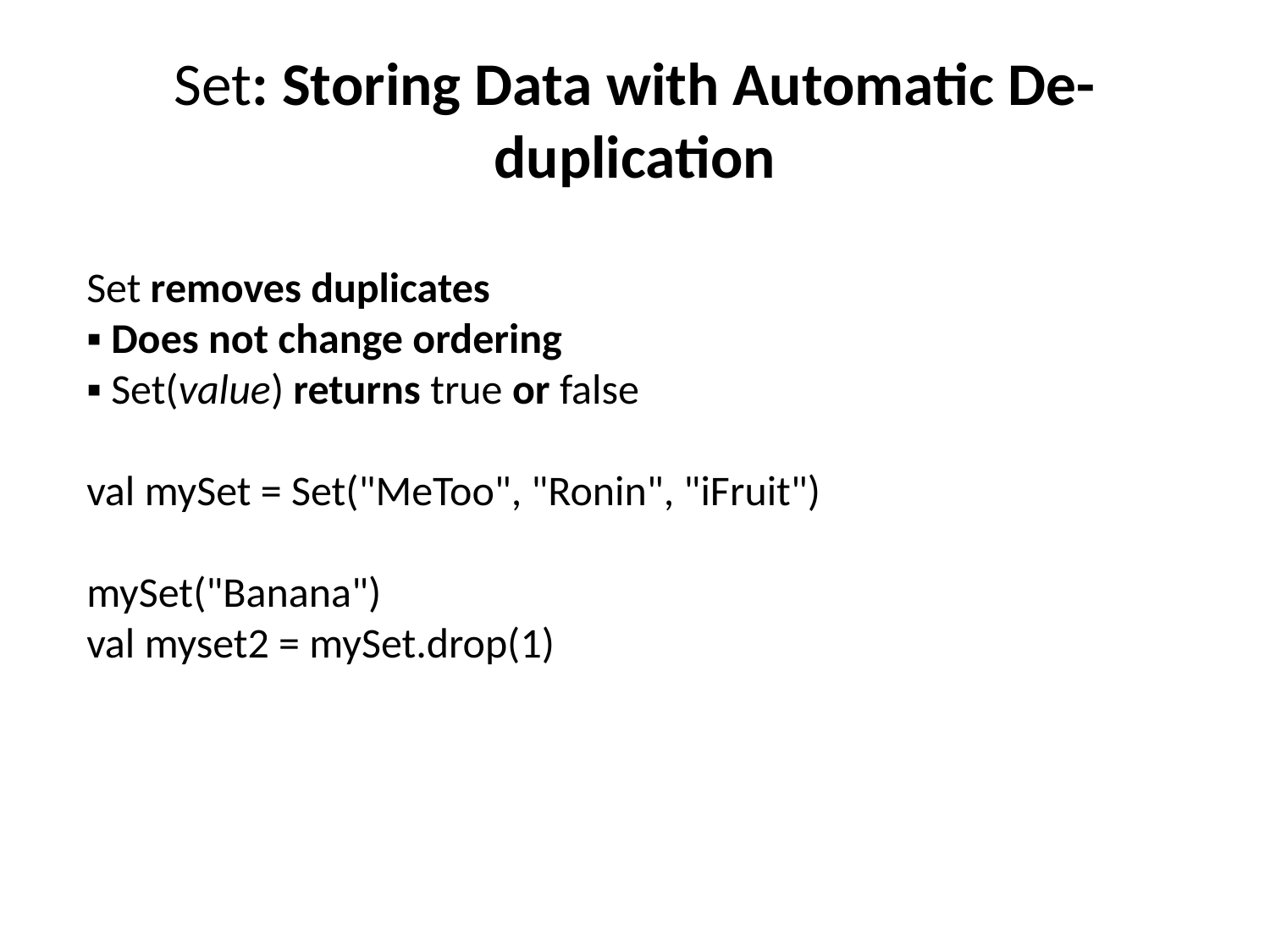

# Set: Storing Data with Automatic De-duplication
Set removes duplicates
▪ Does not change ordering
▪ Set(value) returns true or false

val mySet = Set("MeToo", "Ronin", "iFruit")

mySet("Banana")
val myset2 = mySet.drop(1)